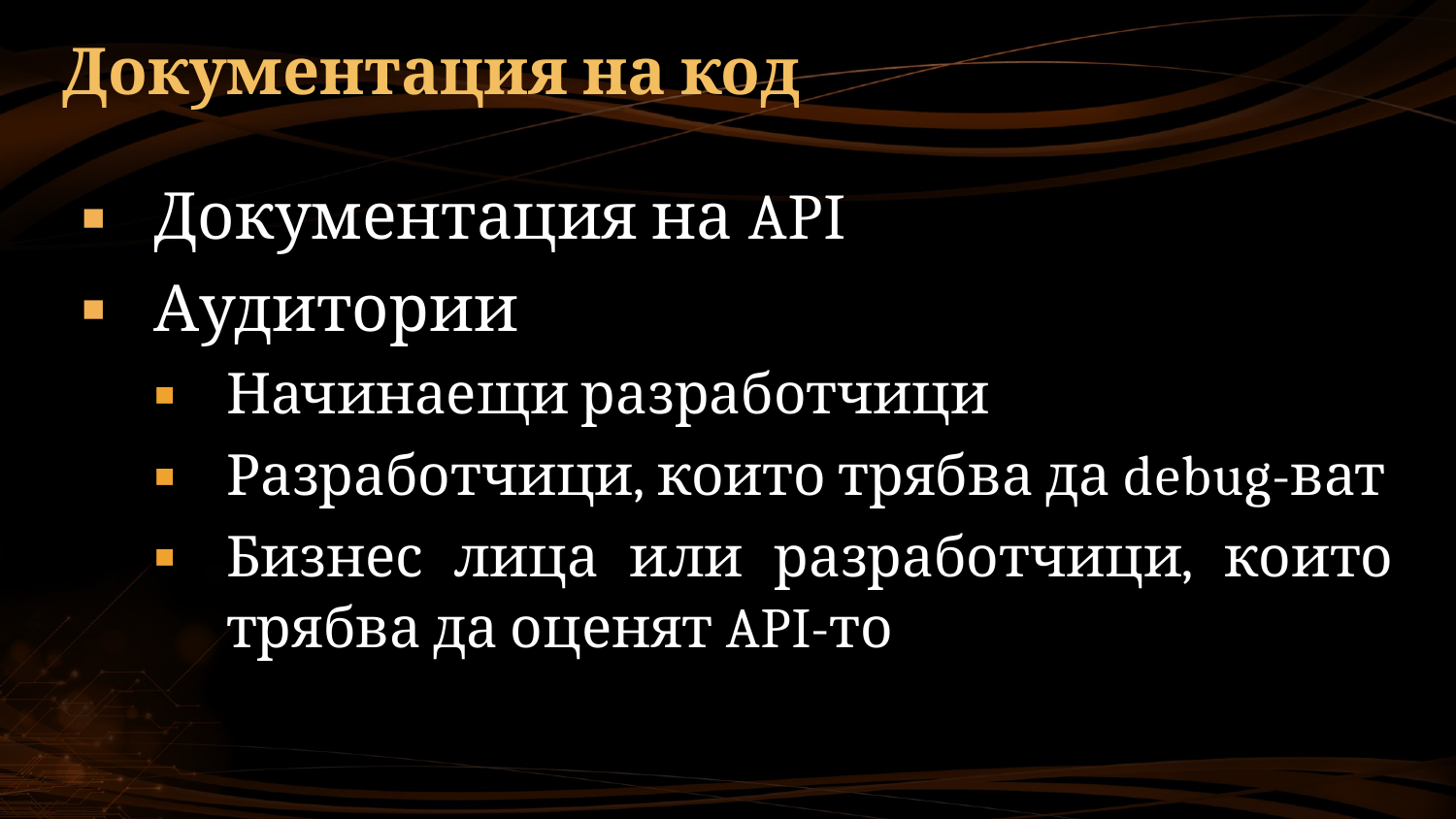

# Документация на код
Документация на API
Аудитории
Начинаещи разработчици
Разработчици, които трябва да debug-ват
Бизнес лица или разработчици, които трябва да оценят API-то